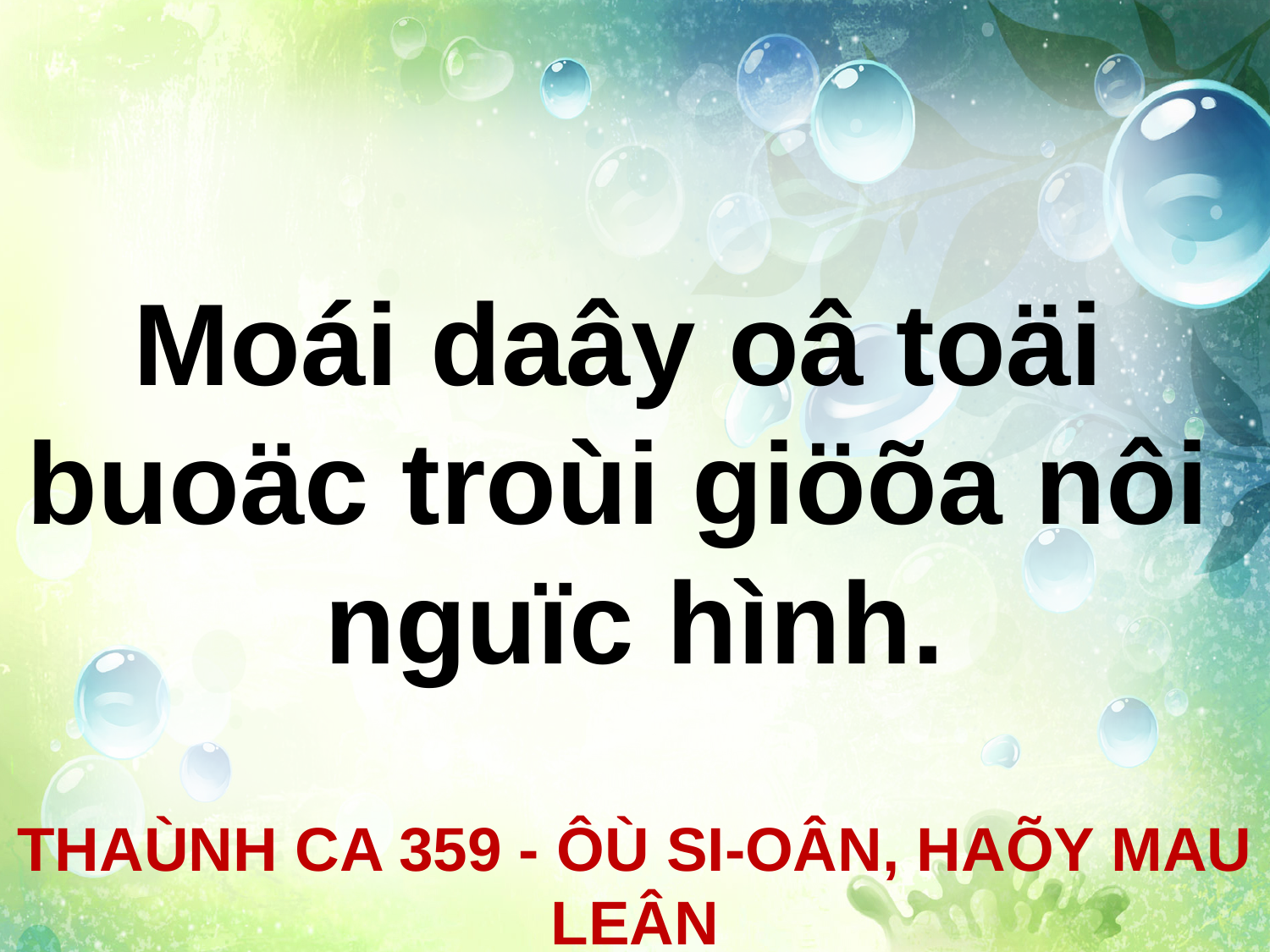

Moái daây oâ toäi
buoäc troùi giöõa nôi
nguïc hình.
THAÙNH CA 359 - ÔÙ SI-OÂN, HAÕY MAU LEÂN